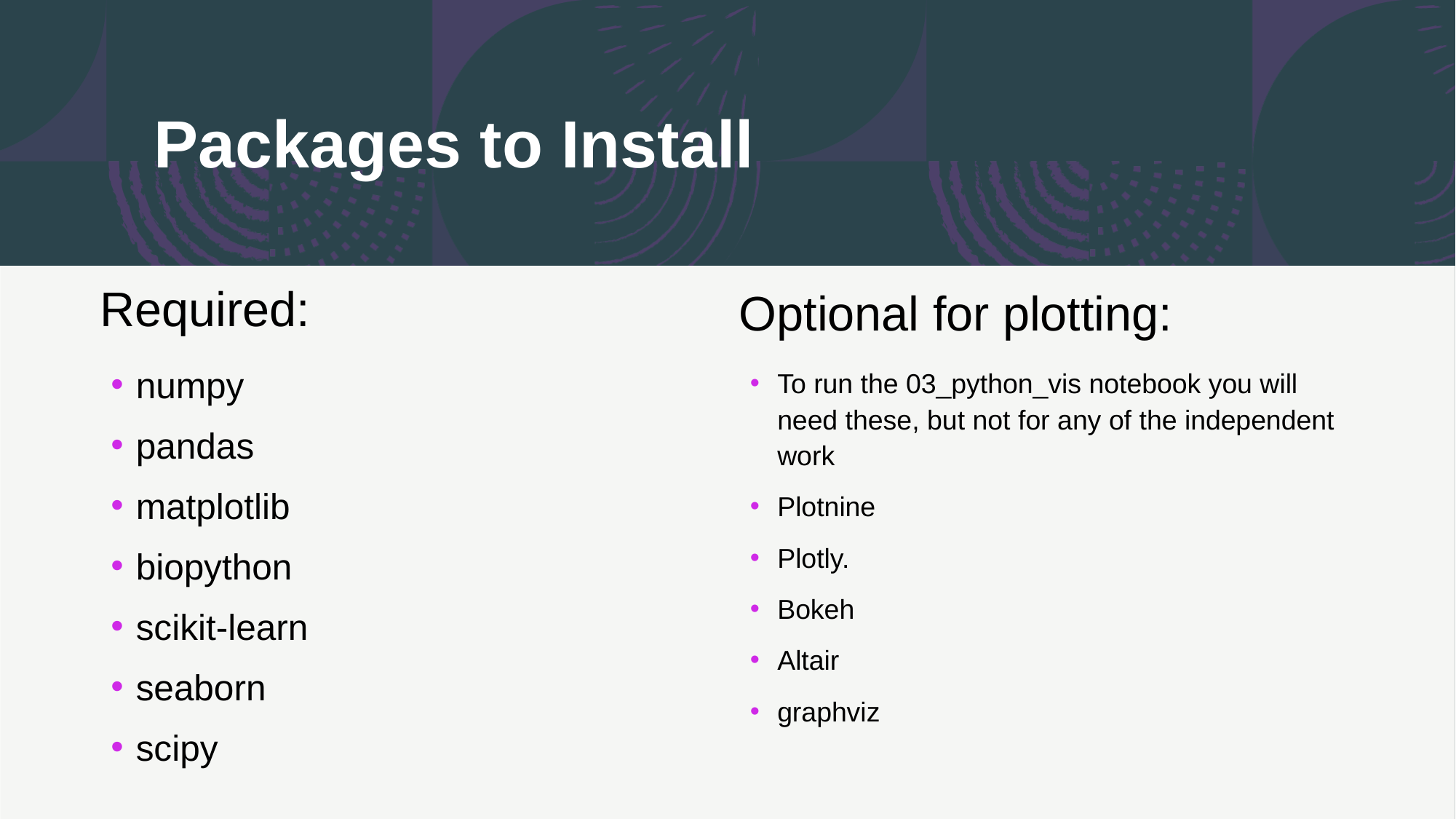

# Packages to Install
Required:
Optional for plotting:
numpy
pandas
matplotlib
biopython
scikit-learn
seaborn
scipy

To run the 03_python_vis notebook you will need these, but not for any of the independent work
Plotnine
Plotly.
Bokeh
Altair
graphviz